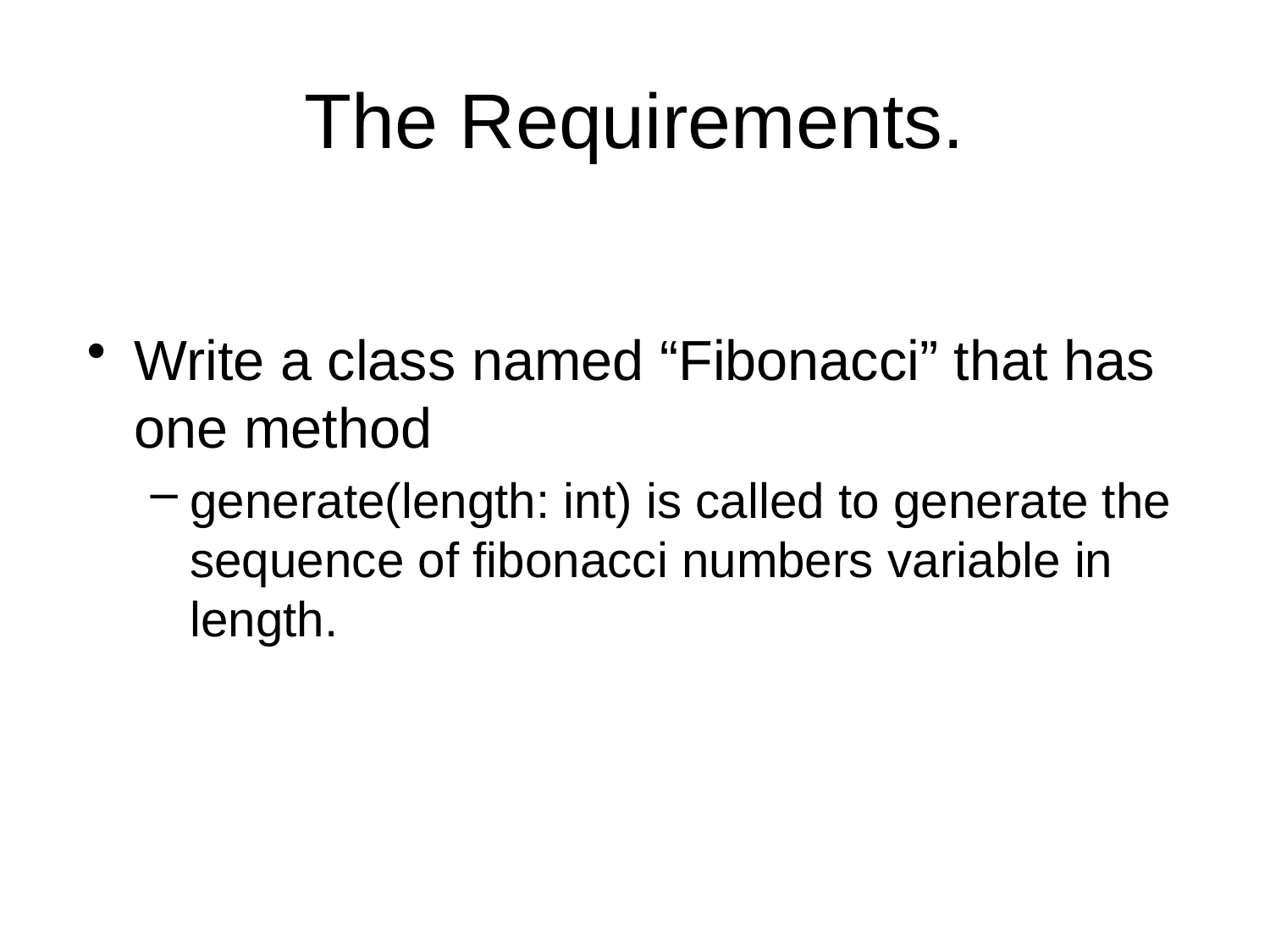

# The Requirements.
Write a class named “Fibonacci” that has one method
generate(length: int) is called to generate the sequence of fibonacci numbers variable in  length.